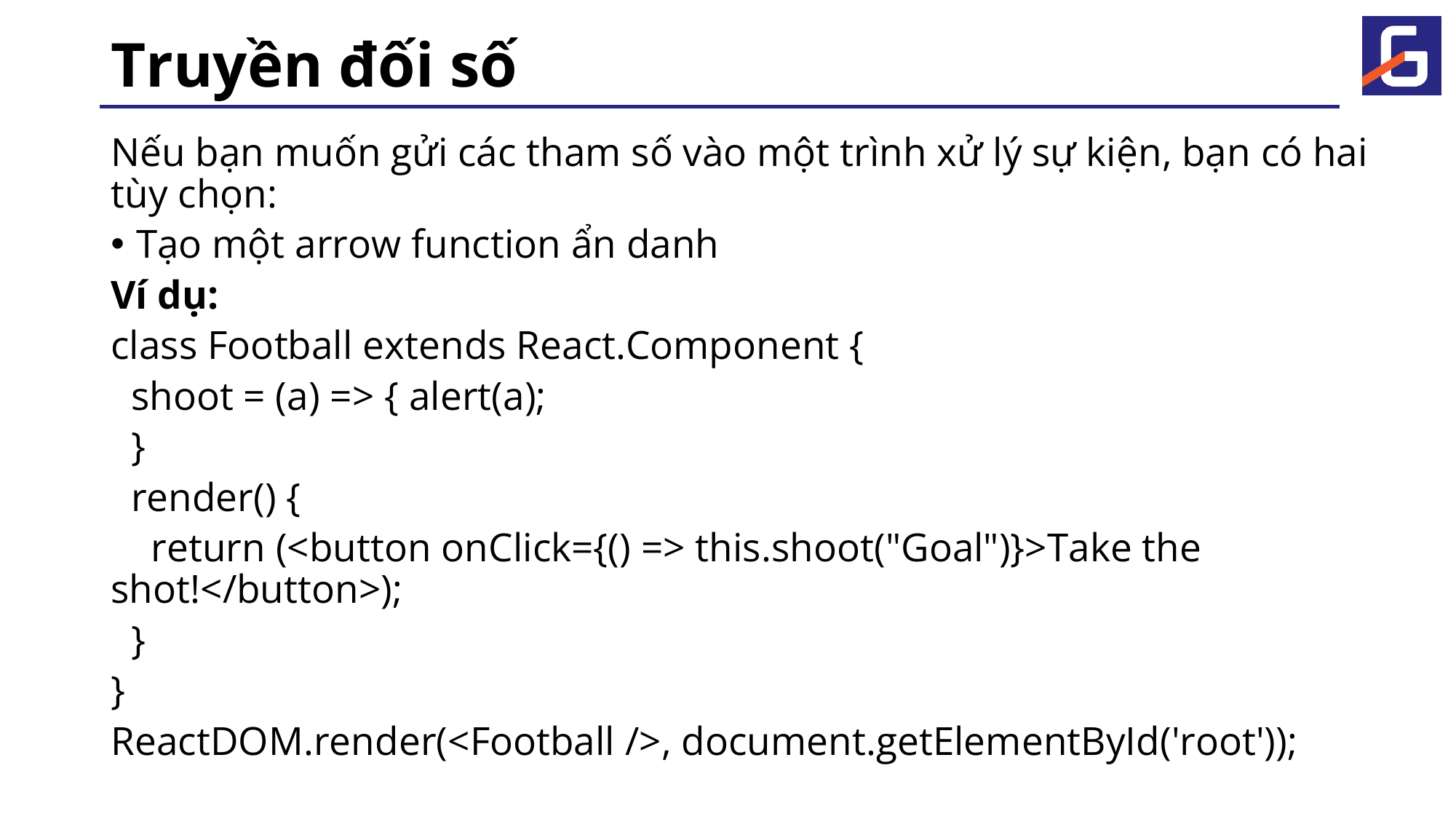

# Truyền đối số
Nếu bạn muốn gửi các tham số vào một trình xử lý sự kiện, bạn có hai tùy chọn:
Tạo một arrow function ẩn danh
Ví dụ:
class Football extends React.Component {
  shoot = (a) => { alert(a);
  }
  render() {
    return (<button onClick={() => this.shoot("Goal")}>Take the shot!</button>);
  }
}
ReactDOM.render(<Football />, document.getElementById('root'));